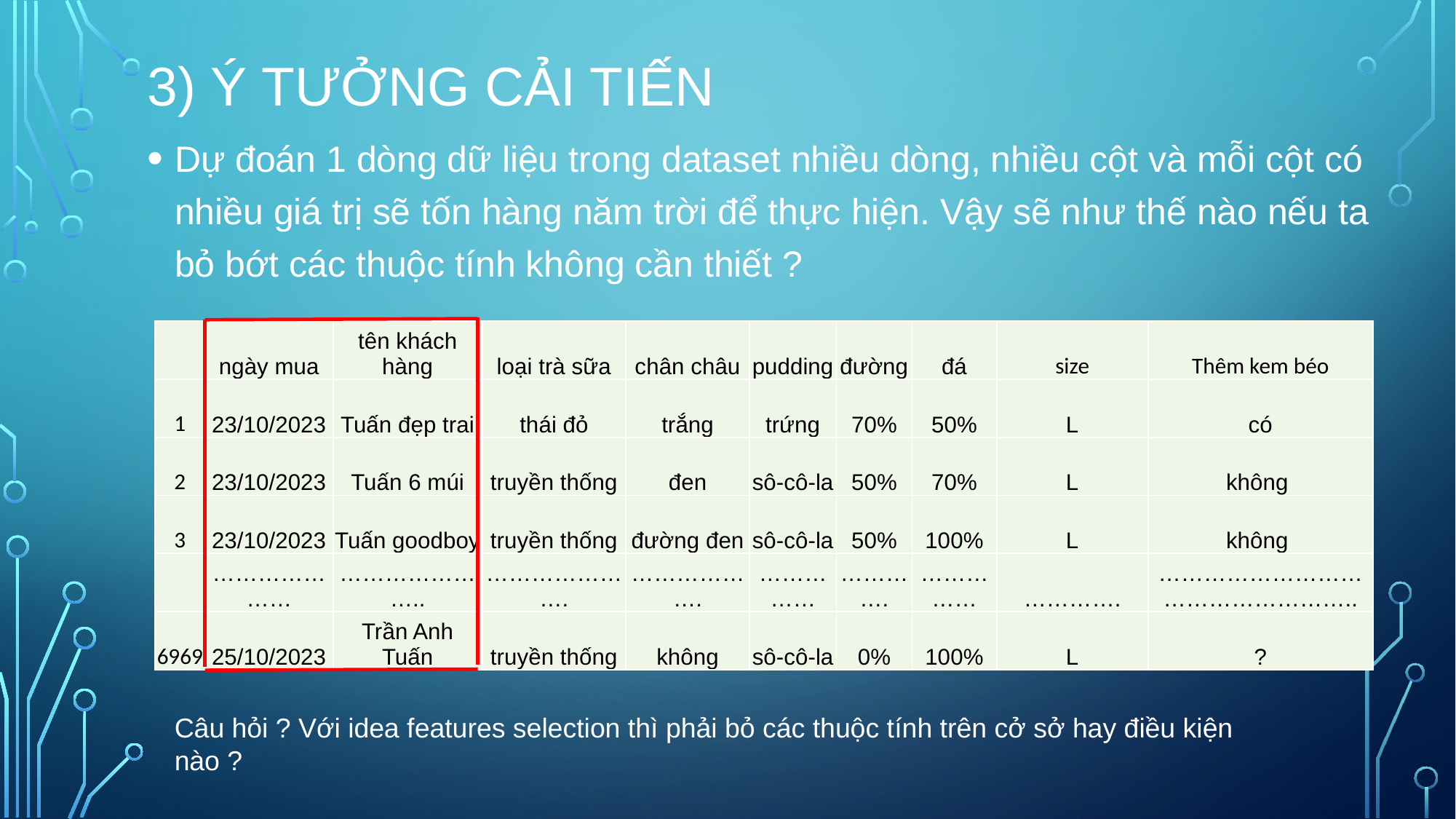

# 3) Ý tưởng cải tiến
Dự đoán 1 dòng dữ liệu trong dataset nhiều dòng, nhiều cột và mỗi cột có nhiều giá trị sẽ tốn hàng năm trời để thực hiện. Vậy sẽ như thế nào nếu ta bỏ bớt các thuộc tính không cần thiết ?
|  | ngày mua | tên khách hàng | loại trà sữa | chân châu | pudding | đường | đá | size | Thêm kem béo |
| --- | --- | --- | --- | --- | --- | --- | --- | --- | --- |
| 1 | 23/10/2023 | Tuấn đẹp trai | thái đỏ | trắng | trứng | 70% | 50% | L | có |
| 2 | 23/10/2023 | Tuấn 6 múi | truyền thống | đen | sô-cô-la | 50% | 70% | L | không |
| 3 | 23/10/2023 | Tuấn goodboy | truyền thống | đường đen | sô-cô-la | 50% | 100% | L | không |
|  | ………………… | ………………….. | …………………. | ………………. | …………… | …………. | …………… | …………. | …………………………………………….. |
| 6969 | 25/10/2023 | Trần Anh Tuấn | truyền thống | không | sô-cô-la | 0% | 100% | L | ? |
Câu hỏi ? Với idea features selection thì phải bỏ các thuộc tính trên cở sở hay điều kiện nào ?